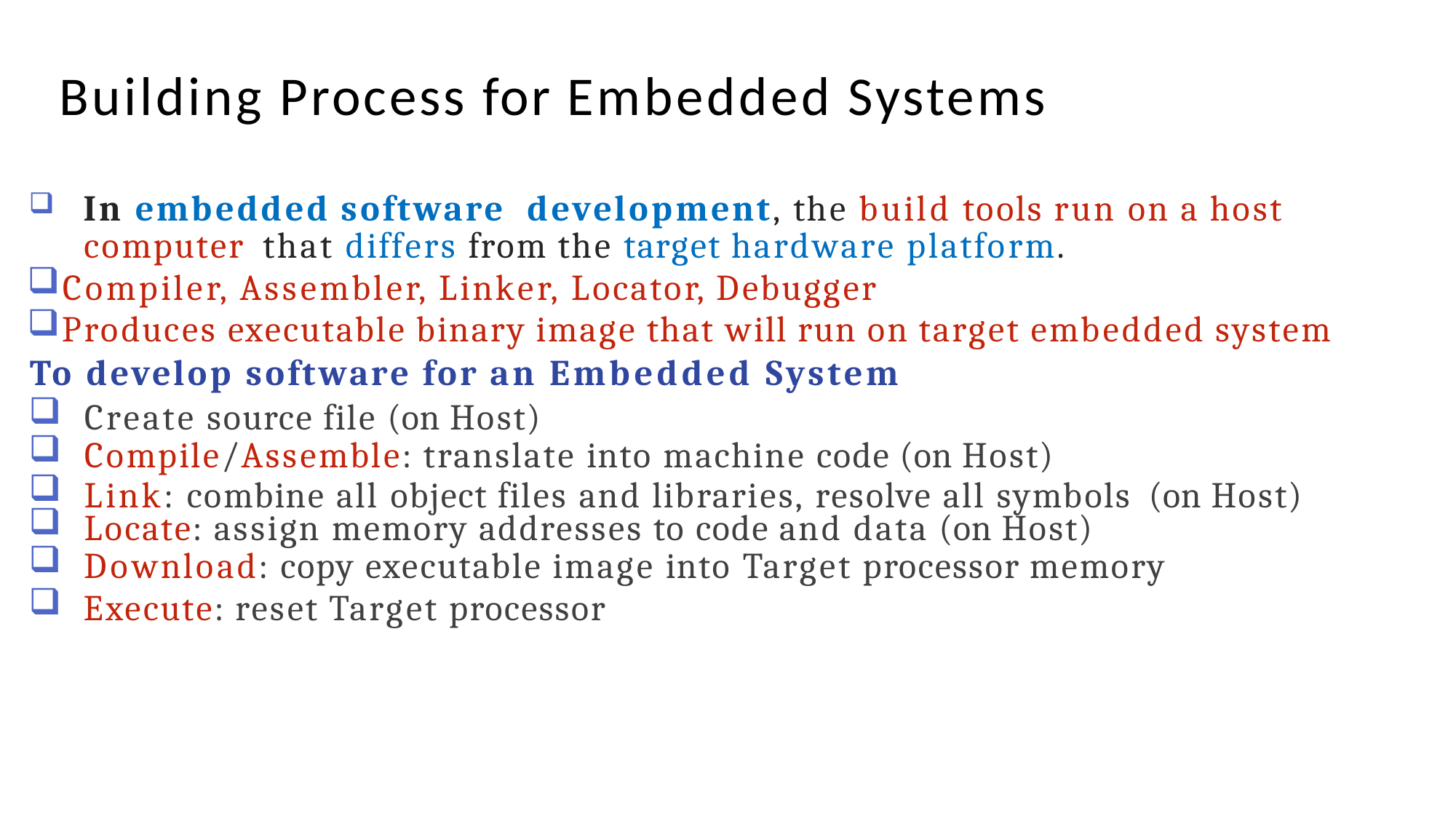

# Building Process for Embedded Systems
In embedded software  development, the build tools run on a host computer  that differs from the target hardware platform.
Compiler, Assembler, Linker, Locator, Debugger
Produces executable binary image that will run on target embedded system
To develop software for an Embedded System
Create source file (on Host)
Compile/Assemble: translate into machine code (on Host)
Link: combine all object files and libraries, resolve all symbols  (on Host)
Locate: assign memory addresses to code and data (on Host)
Download: copy executable image into Target processor memory
Execute: reset Target processor

1